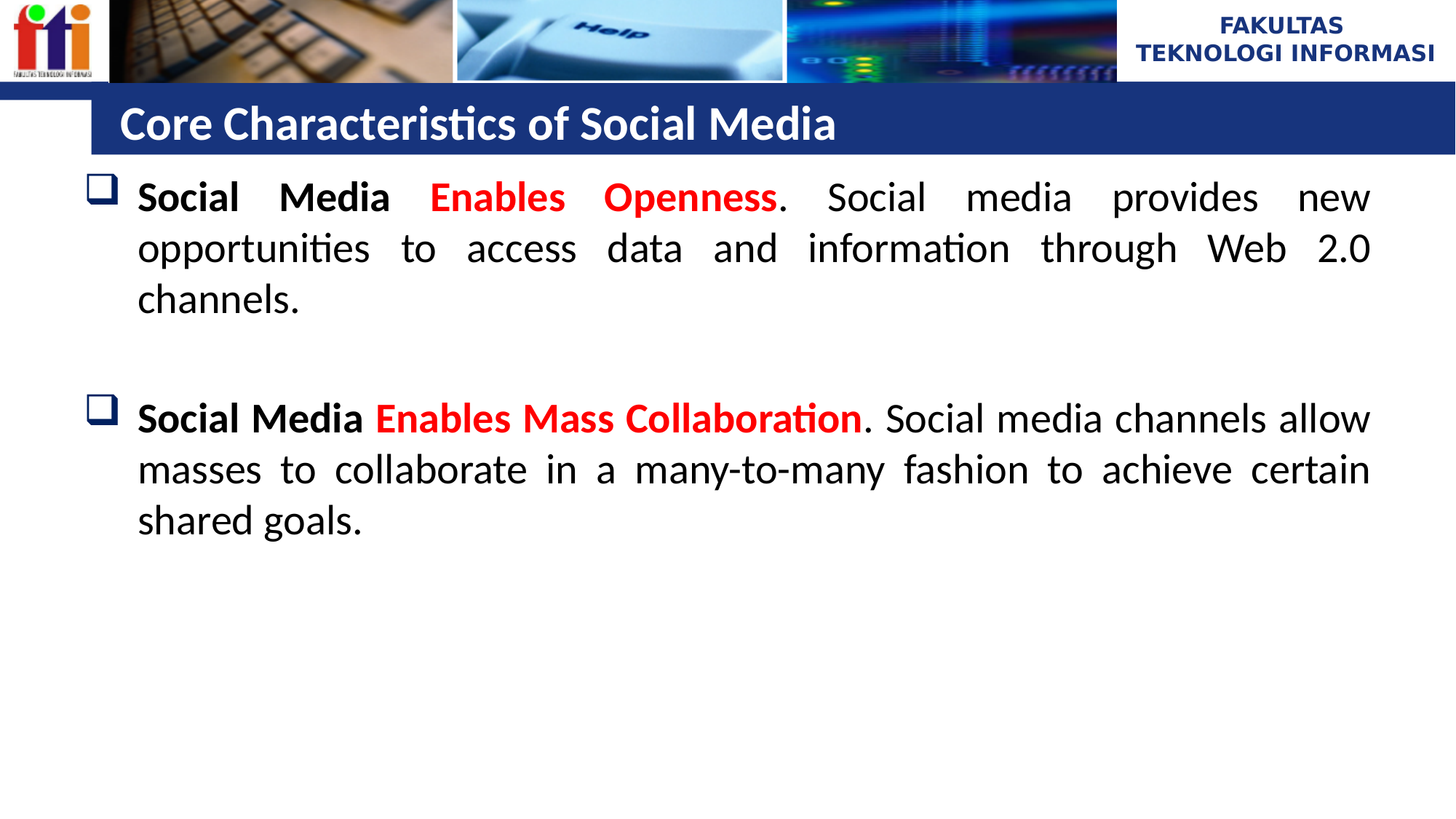

# Core Characteristics of Social Media
Social Media Enables Openness. Social media provides new opportunities to access data and information through Web 2.0 channels.

Social Media Enables Mass Collaboration. Social media channels allow masses to collaborate in a many-to-many fashion to achieve certain shared goals.